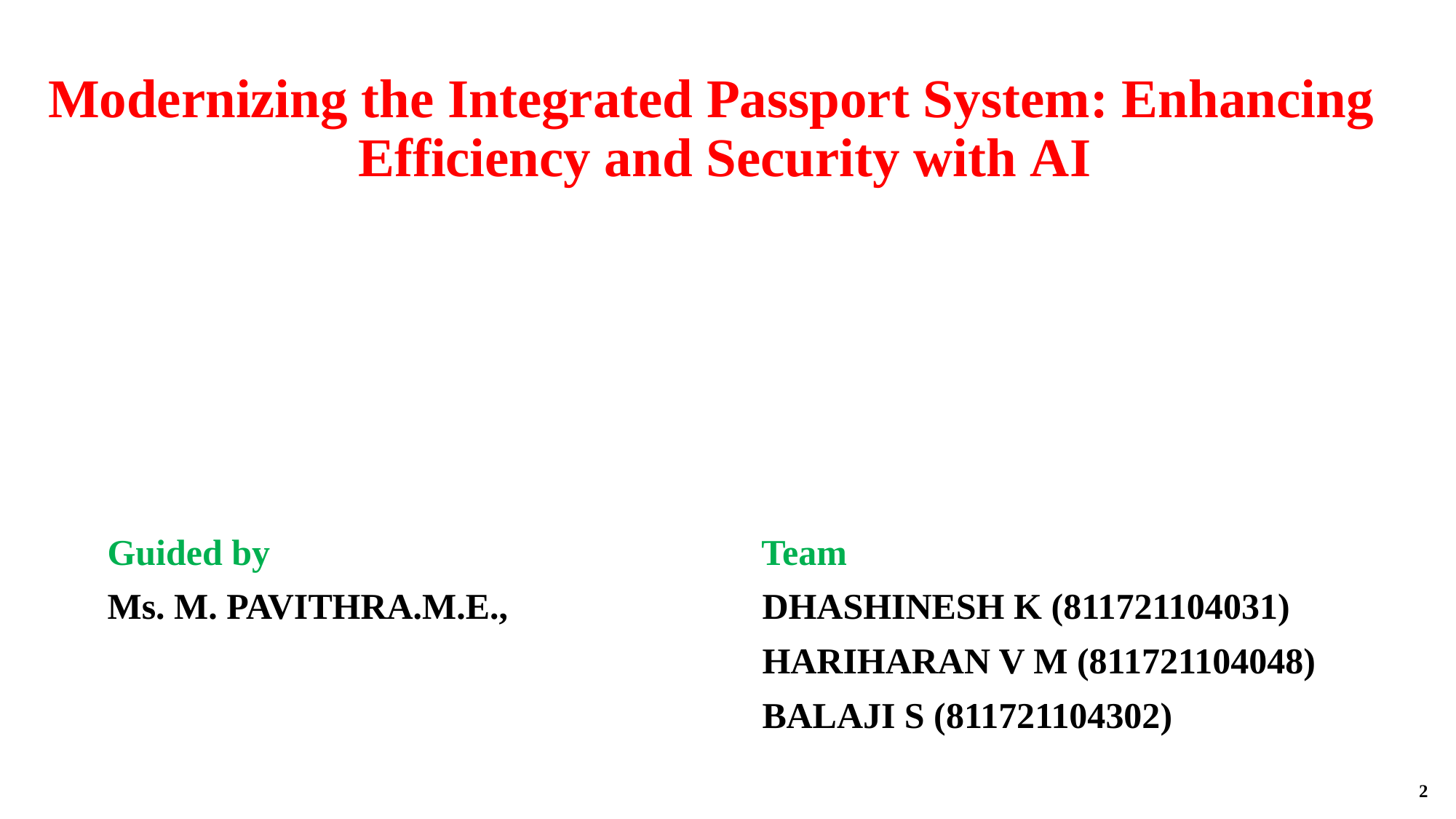

Modernizing the Integrated Passport System: Enhancing Efficiency and Security with AI
Guided by                                                      Team
Ms. M. PAVITHRA.M.E., 			DHASHINESH K (811721104031)
                                     			HARIHARAN V M (811721104048)
						BALAJI S (811721104302)
2